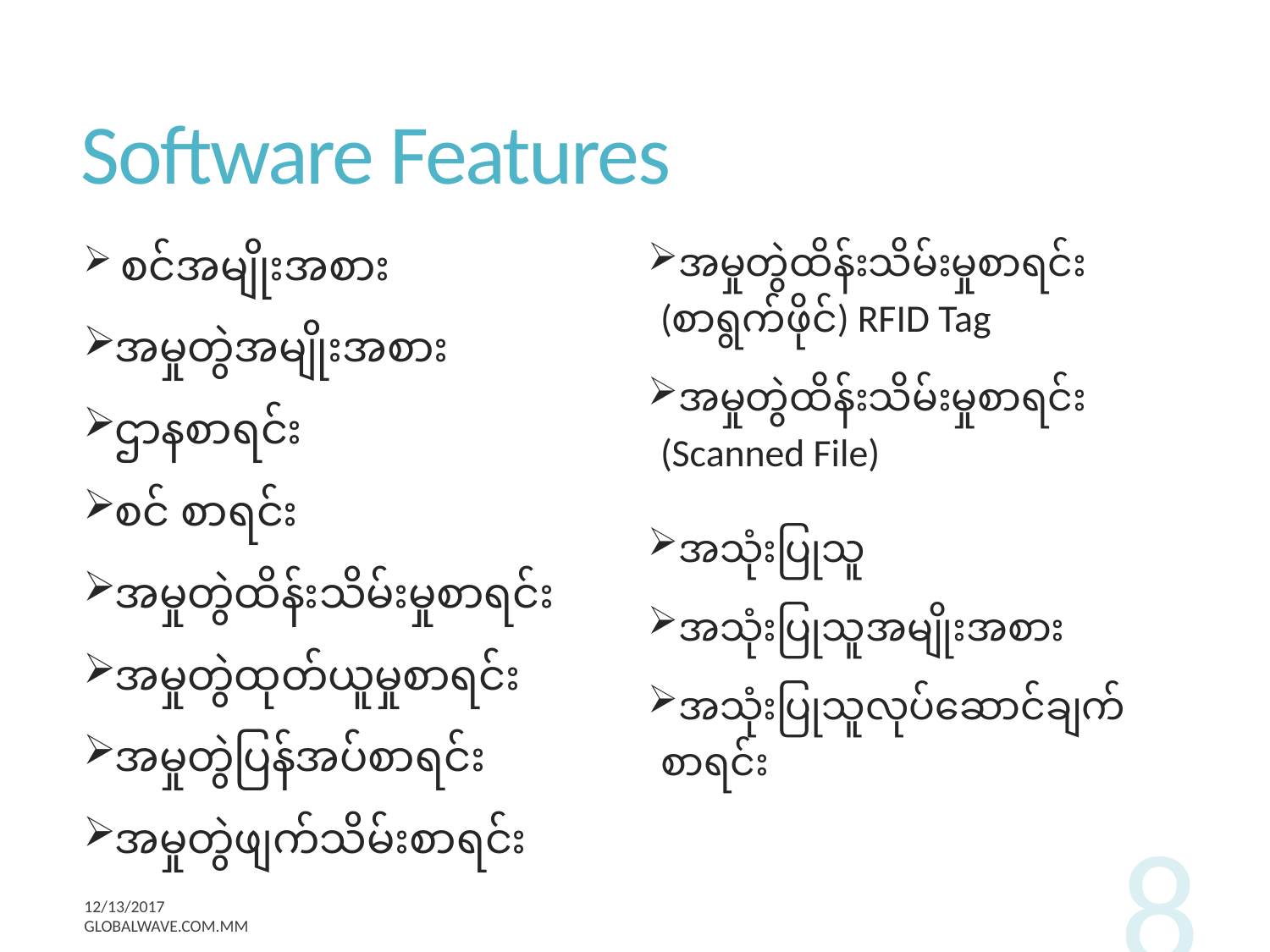

# Software Features
 စင်အမျိုးအစား
အမှုတွဲအမျိုးအစား
ဌာနစာရင်း
စင် စာရင်း
အမှုတွဲထိန်းသိမ်းမှုစာရင်း
အမှုတွဲထုတ်ယူမှုစာရင်း
အမှုတွဲပြန်အပ်စာရင်း
အမှုတွဲဖျက်သိမ်းစာရင်း
အမှုတွဲထိန်းသိမ်းမှုစာရင်း (စာရွက်ဖိုင်) RFID Tag
အမှုတွဲထိန်းသိမ်းမှုစာရင်း (Scanned File)
အသုံးပြုသူ
အသုံးပြုသူအမျိုးအစား
အသုံးပြုသူလုပ်ဆောင်ချက်စာရင်း
8
12/13/2017
globalwave.com.mm